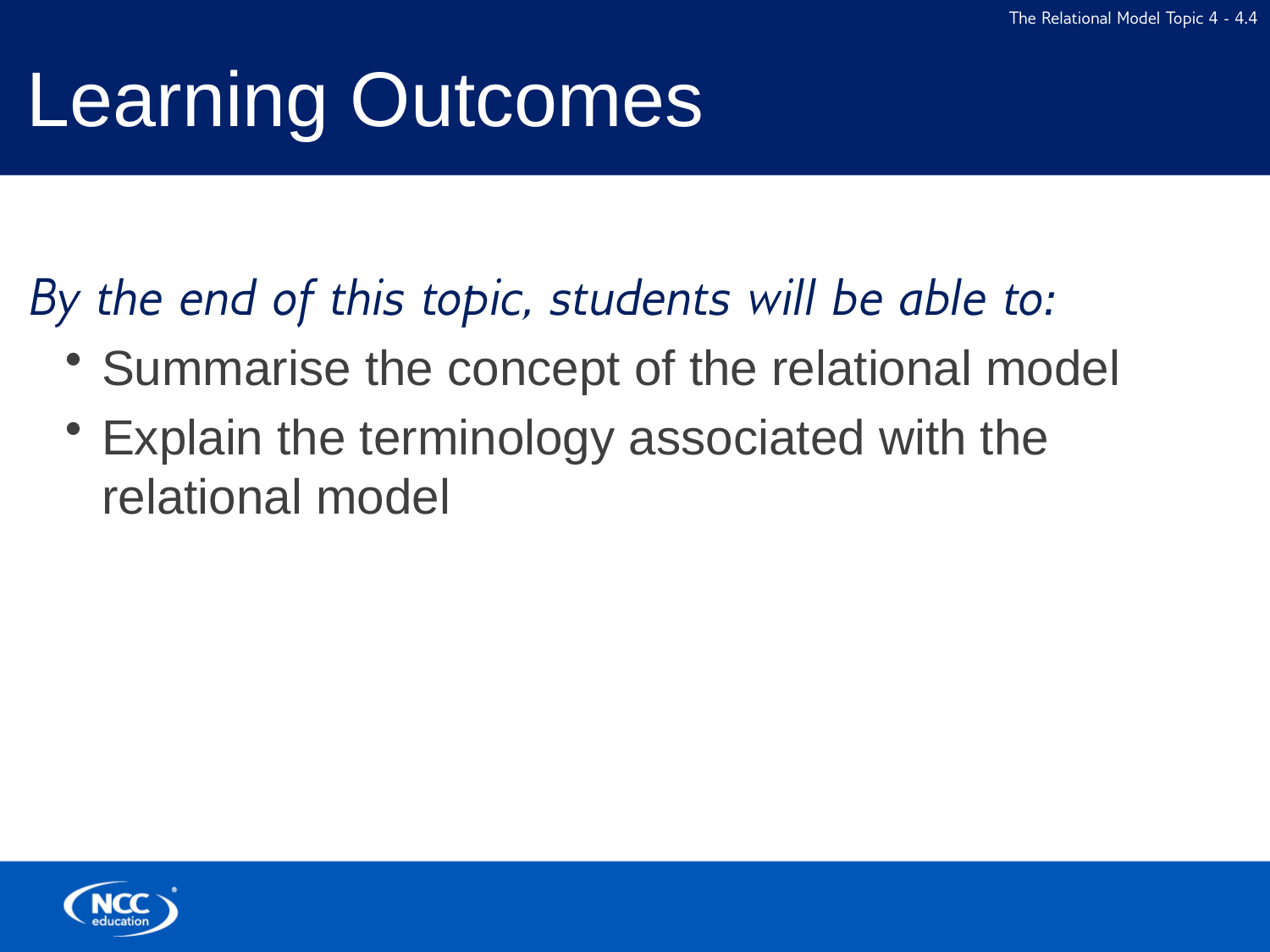

# Learning Outcomes
By the end of this topic, students will be able to:
Summarise the concept of the relational model
Explain the terminology associated with the relational model